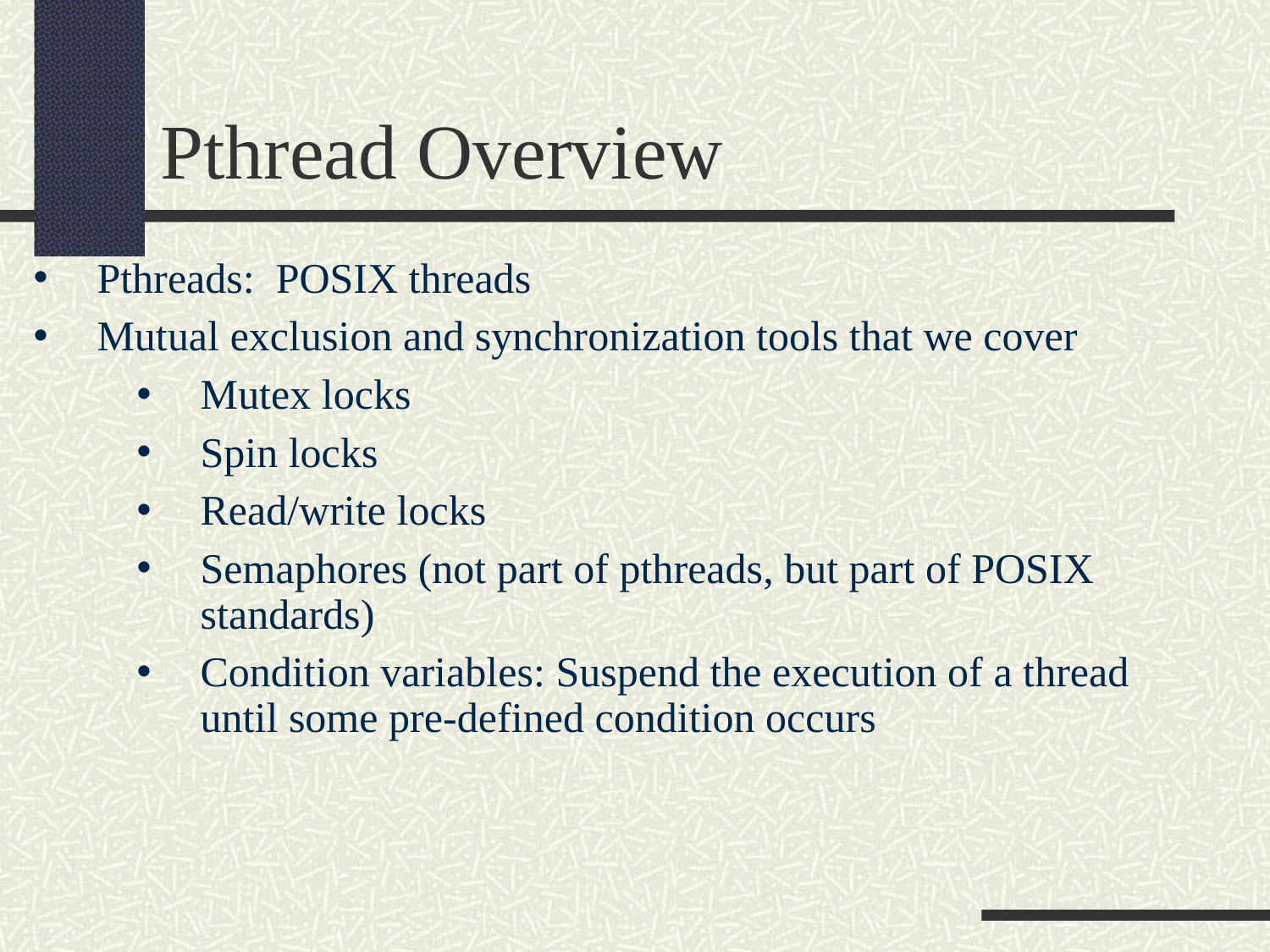

Pthread Overview
Pthreads:  POSIX threads
Mutual exclusion and synchronization tools that we cover
Mutex locks
Spin locks
Read/write locks
Semaphores (not part of pthreads, but part of POSIX standards)
Condition variables: Suspend the execution of a thread until some pre-defined condition occurs